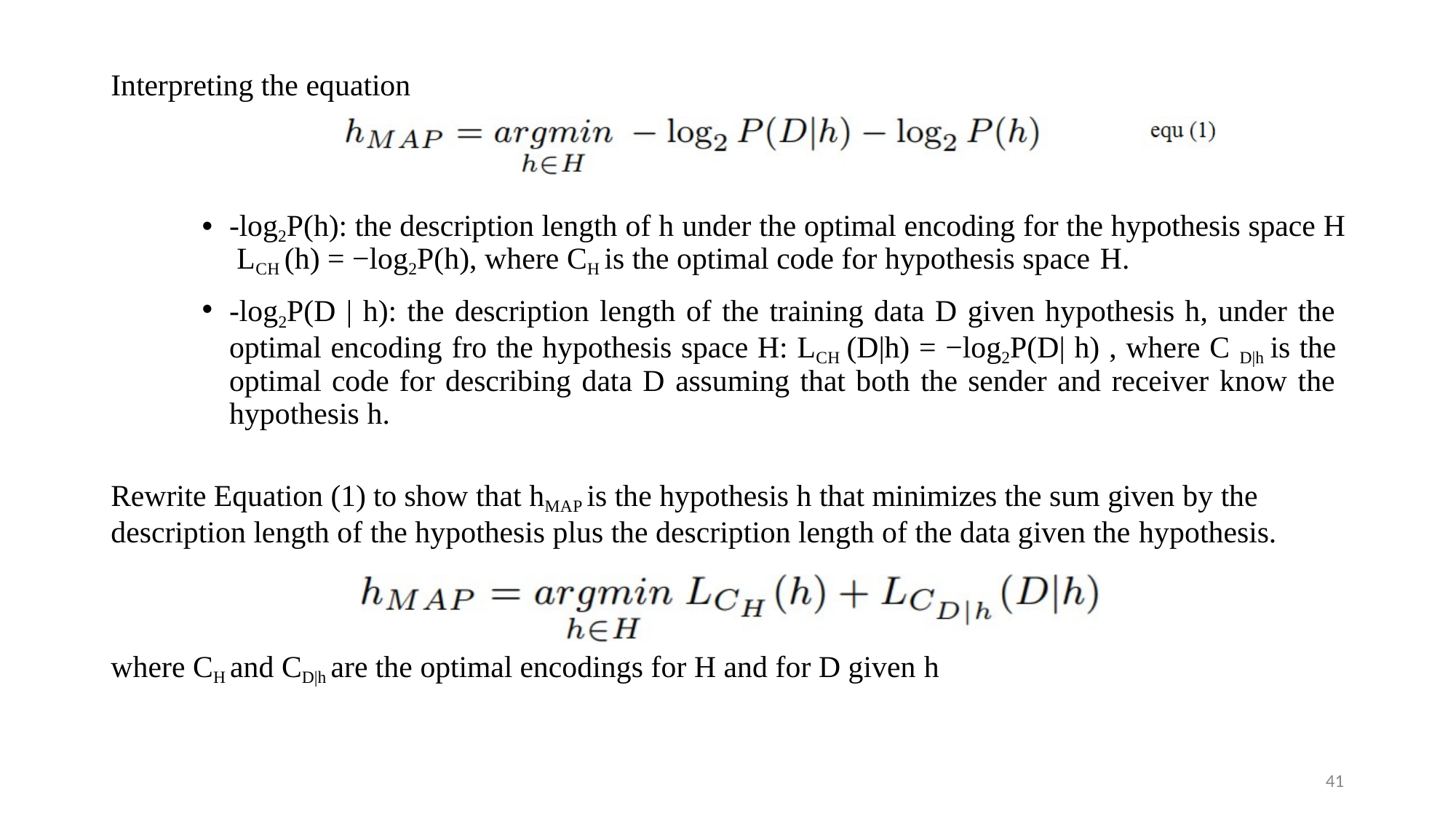

# Interpreting the equation

-log2P(h): the description length of h under the optimal encoding for the hypothesis space H  LCH (h) = −log2P(h), where CH is the optimal code for hypothesis space H.
-log2P(D | h): the description length of the training data D given hypothesis h, under the  optimal encoding fro the hypothesis space H: LCH (D|h) = −log2P(D| h) , where C D|h is the  optimal code for describing data D assuming that both the sender and receiver know the  hypothesis h.

Rewrite Equation (1) to show that hMAP is the hypothesis h that minimizes the sum given by the  description length of the hypothesis plus the description length of the data given the hypothesis.

where CH and CD|h are the optimal encodings for H and for D given h
41